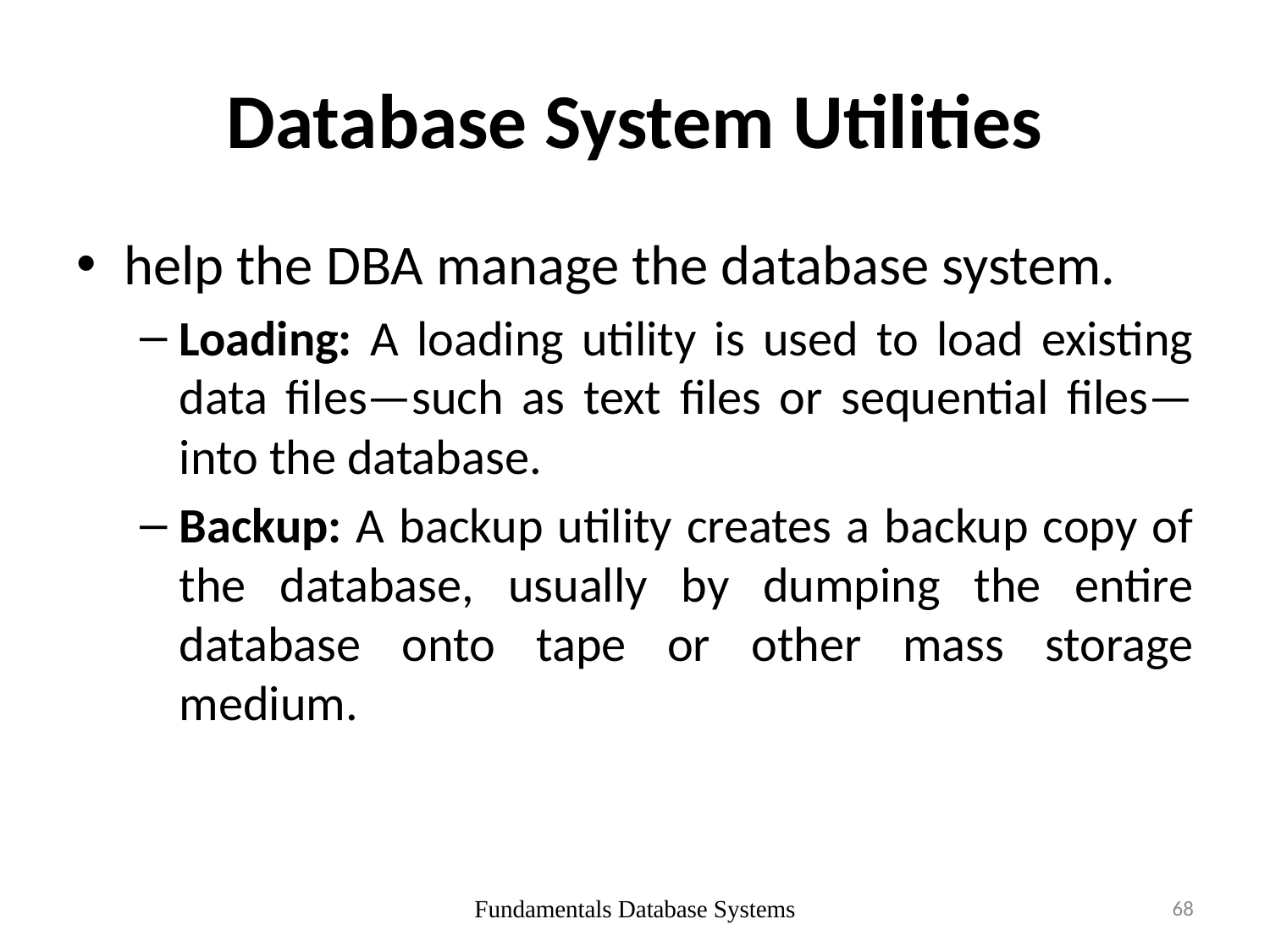

# Database System Utilities
help the DBA manage the database system.
Loading: A loading utility is used to load existing data files—such as text files or sequential files—into the database.
Backup: A backup utility creates a backup copy of the database, usually by dumping the entire database onto tape or other mass storage medium.

Fundamentals Database Systems
68